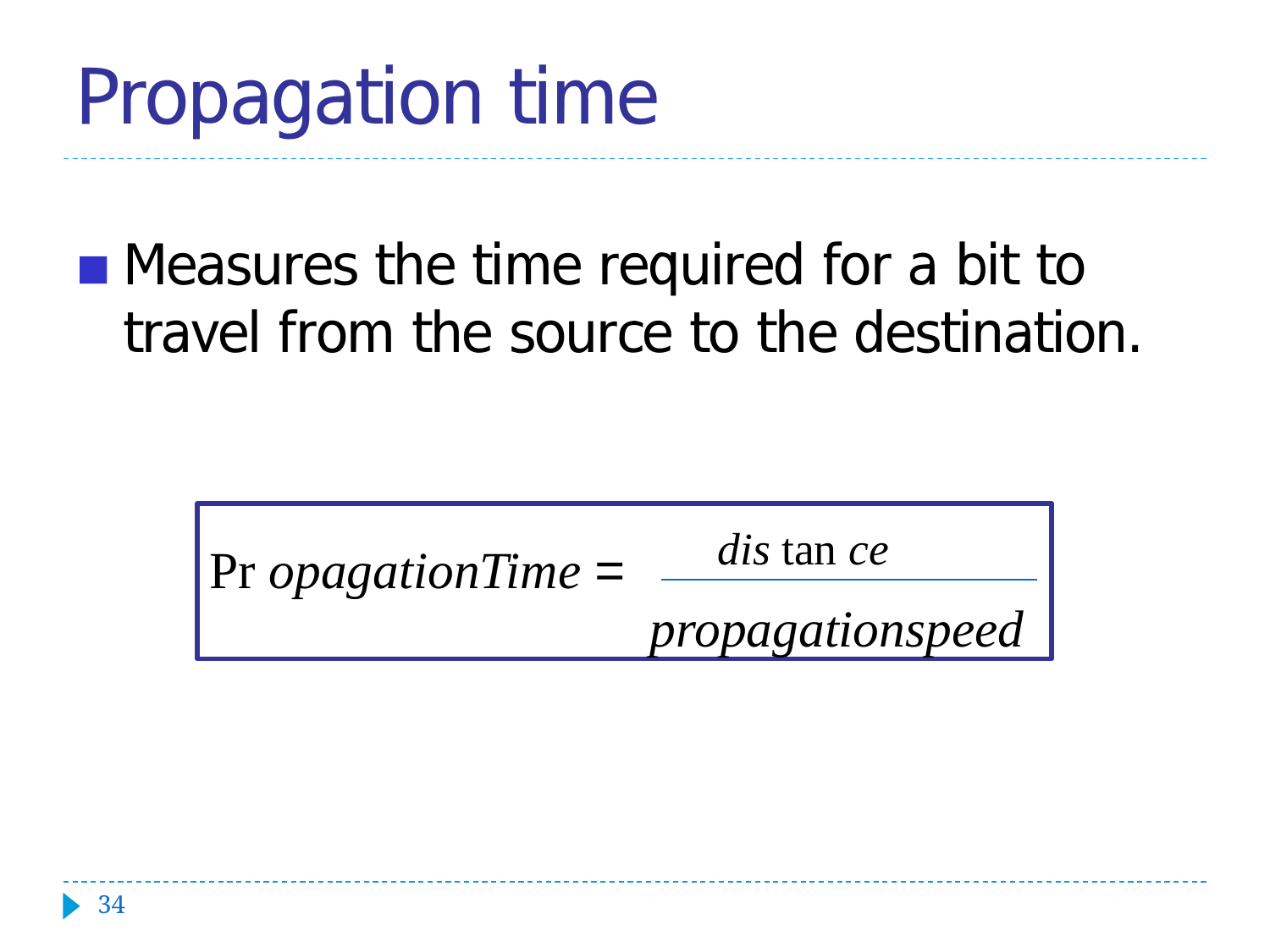

Propagation time
#
Measures the time required for a bit to  travel from the source to the destination.
Pr opagationTime =	dis tan ce
propagationspeed
34